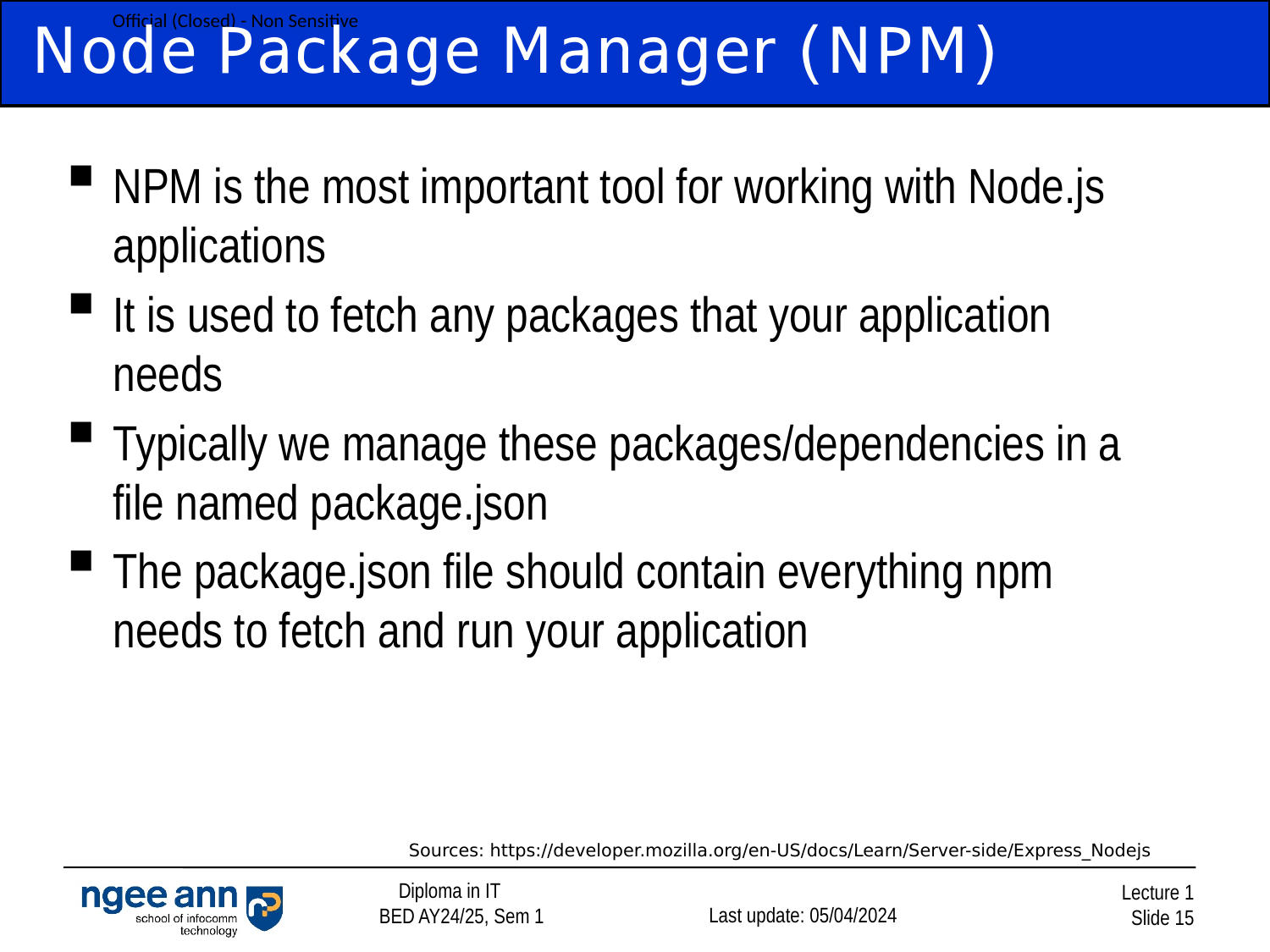

# Node Package Manager (NPM)
NPM is the most important tool for working with Node.js applications
It is used to fetch any packages that your application needs
Typically we manage these packages/dependencies in a file named package.json
The package.json file should contain everything npm needs to fetch and run your application
Sources: https://developer.mozilla.org/en-US/docs/Learn/Server-side/Express_Nodejs